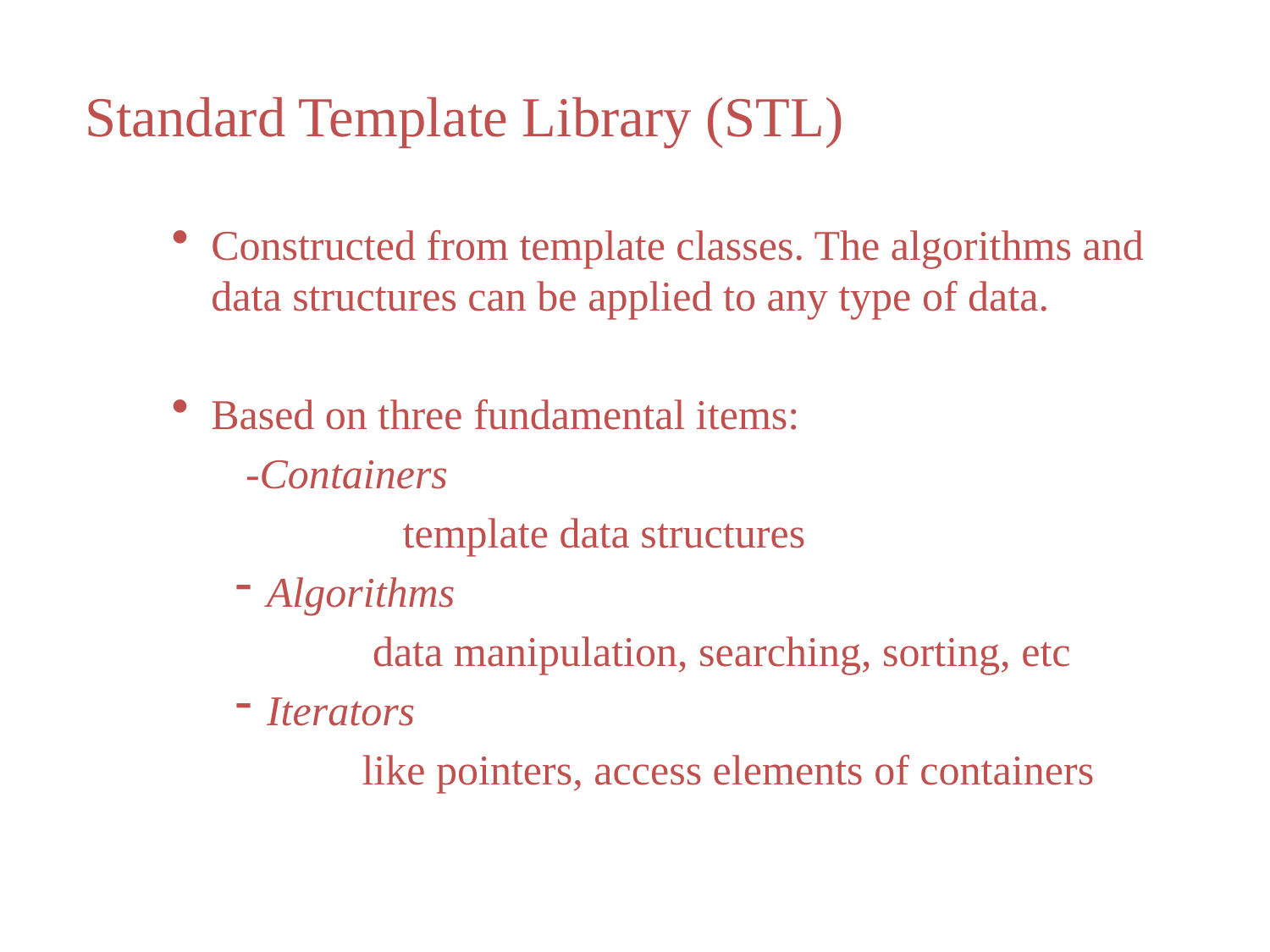

Standard Template Library (STL)
Constructed from template classes. The algorithms and data structures can be applied to any type of data.

Based on three fundamental items:
 -Containers
		 template data structures
Algorithms
 data manipulation, searching, sorting, etc
Iterators
like pointers, access elements of containers